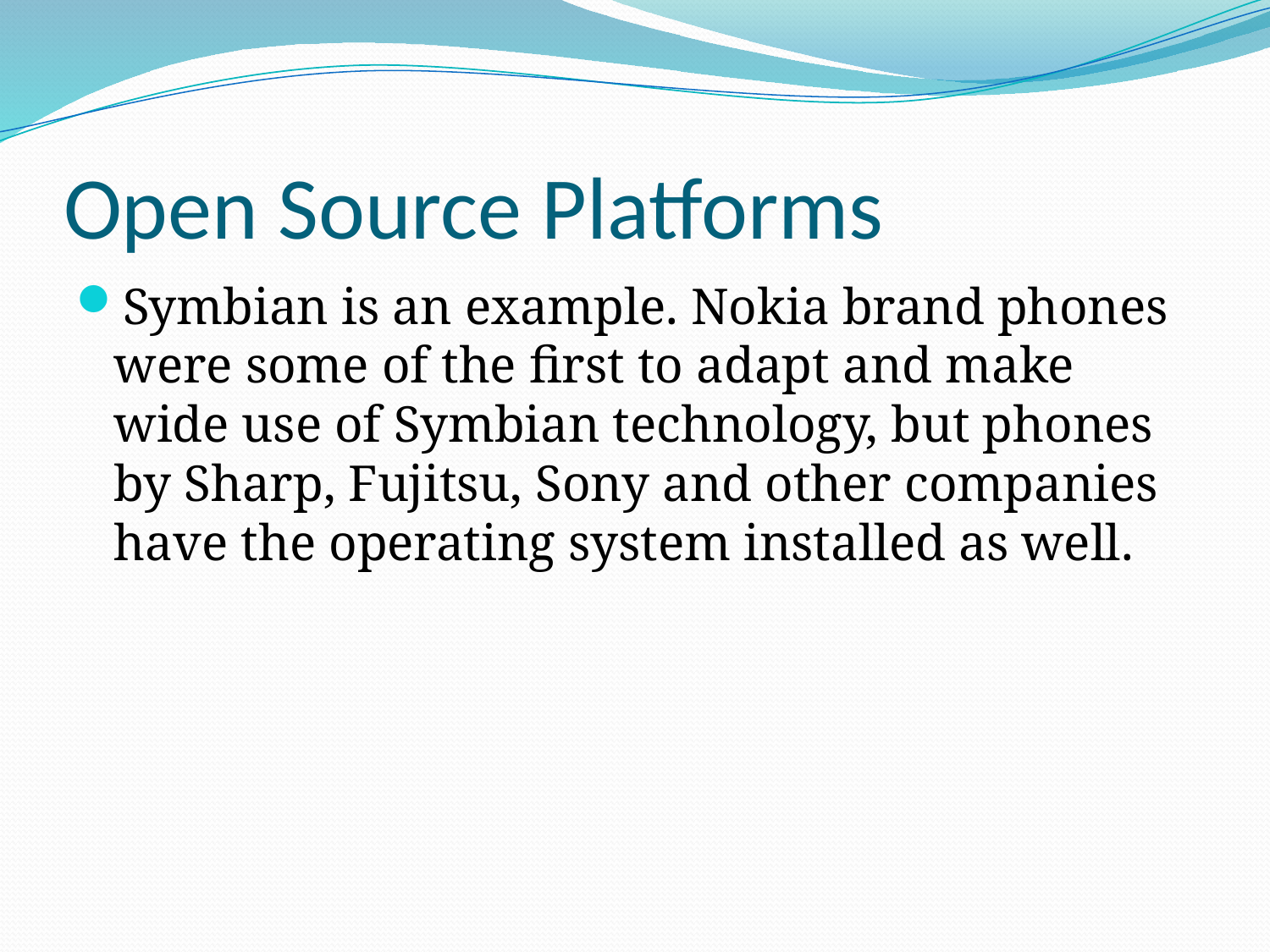

# Open Source Platforms
Symbian is an example. Nokia brand phones were some of the first to adapt and make wide use of Symbian technology, but phones by Sharp, Fujitsu, Sony and other companies have the operating system installed as well.